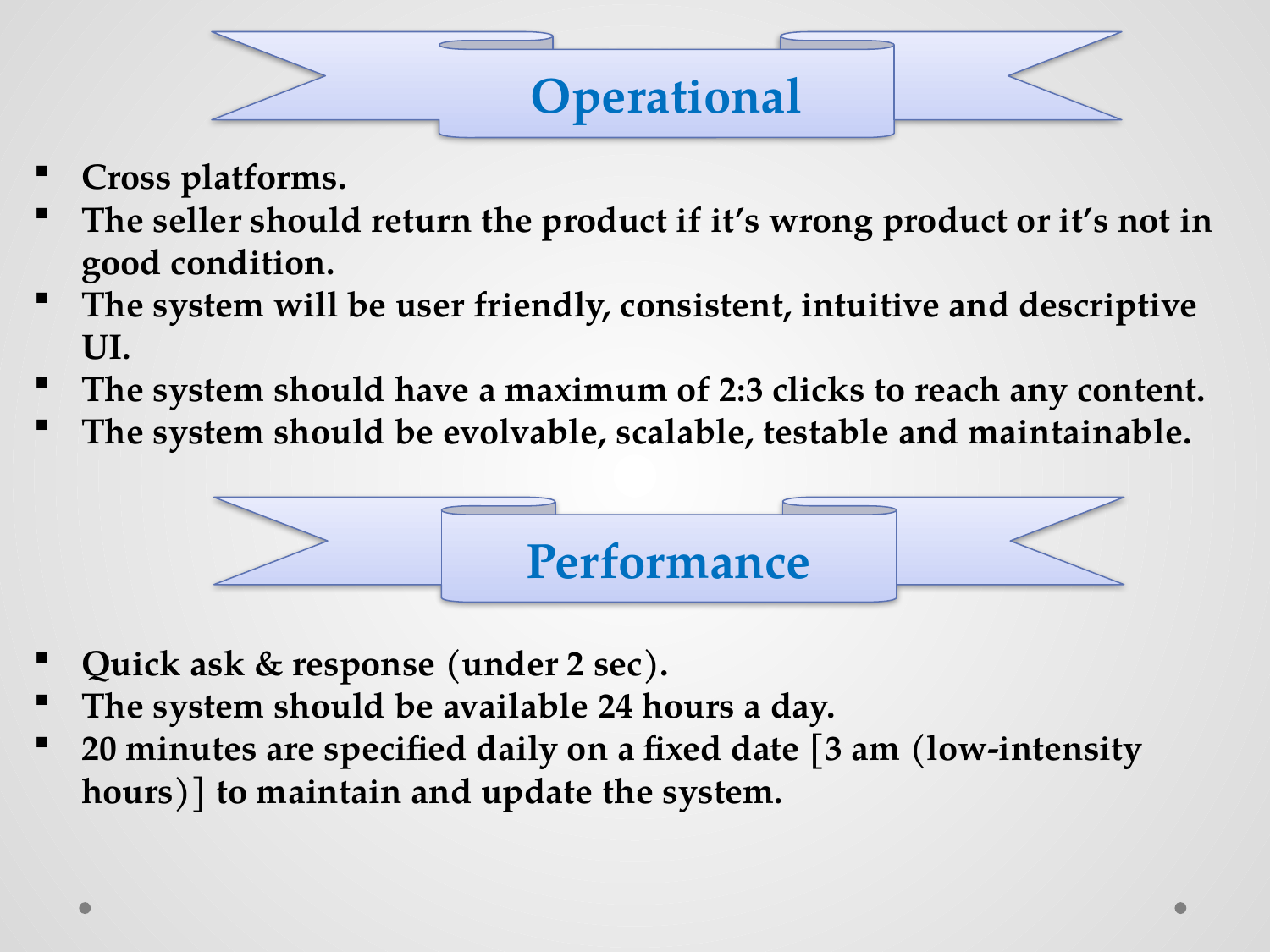

Operational
Cross platforms.
The seller should return the product if it’s wrong product or it’s not in good condition.
The system will be user friendly, consistent, intuitive and descriptive UI.
The system should have a maximum of 2:3 clicks to reach any content.
The system should be evolvable, scalable, testable and maintainable.
Performance
Quick ask & response (under 2 sec).
The system should be available 24 hours a day.
20 minutes are specified daily on a fixed date [3 am (low-intensity hours)] to maintain and update the system.